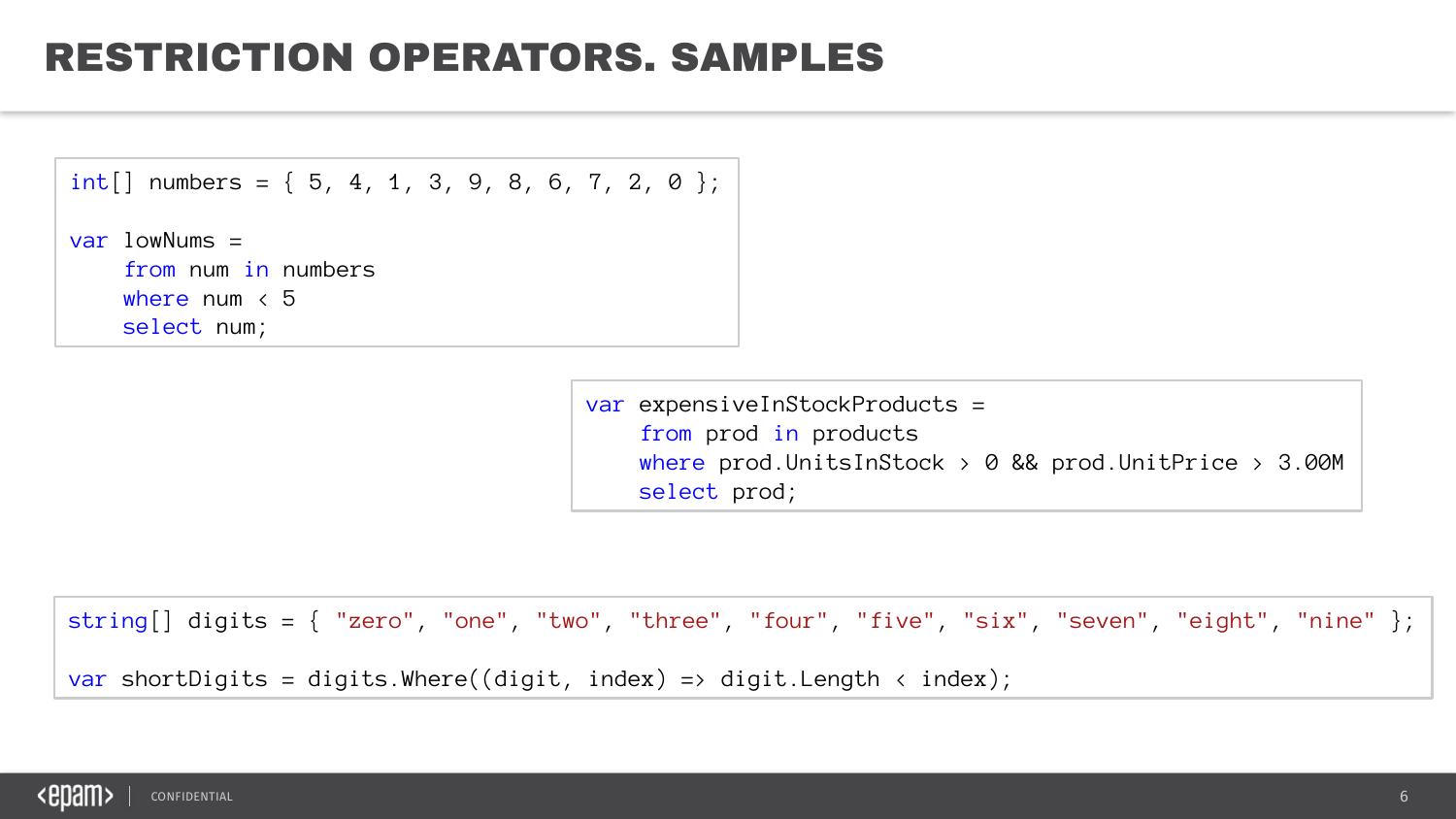

Restriction Operators. Samples
int[] numbers = { 5, 4, 1, 3, 9, 8, 6, 7, 2, 0 };
var lowNums =
    from num in numbers
    where num < 5
    select num;
var expensiveInStockProducts =
    from prod in products
    where prod.UnitsInStock > 0 && prod.UnitPrice > 3.00M
    select prod;
string[] digits = { "zero", "one", "two", "three", "four", "five", "six", "seven", "eight", "nine" };
var shortDigits = digits.Where((digit, index) => digit.Length < index);